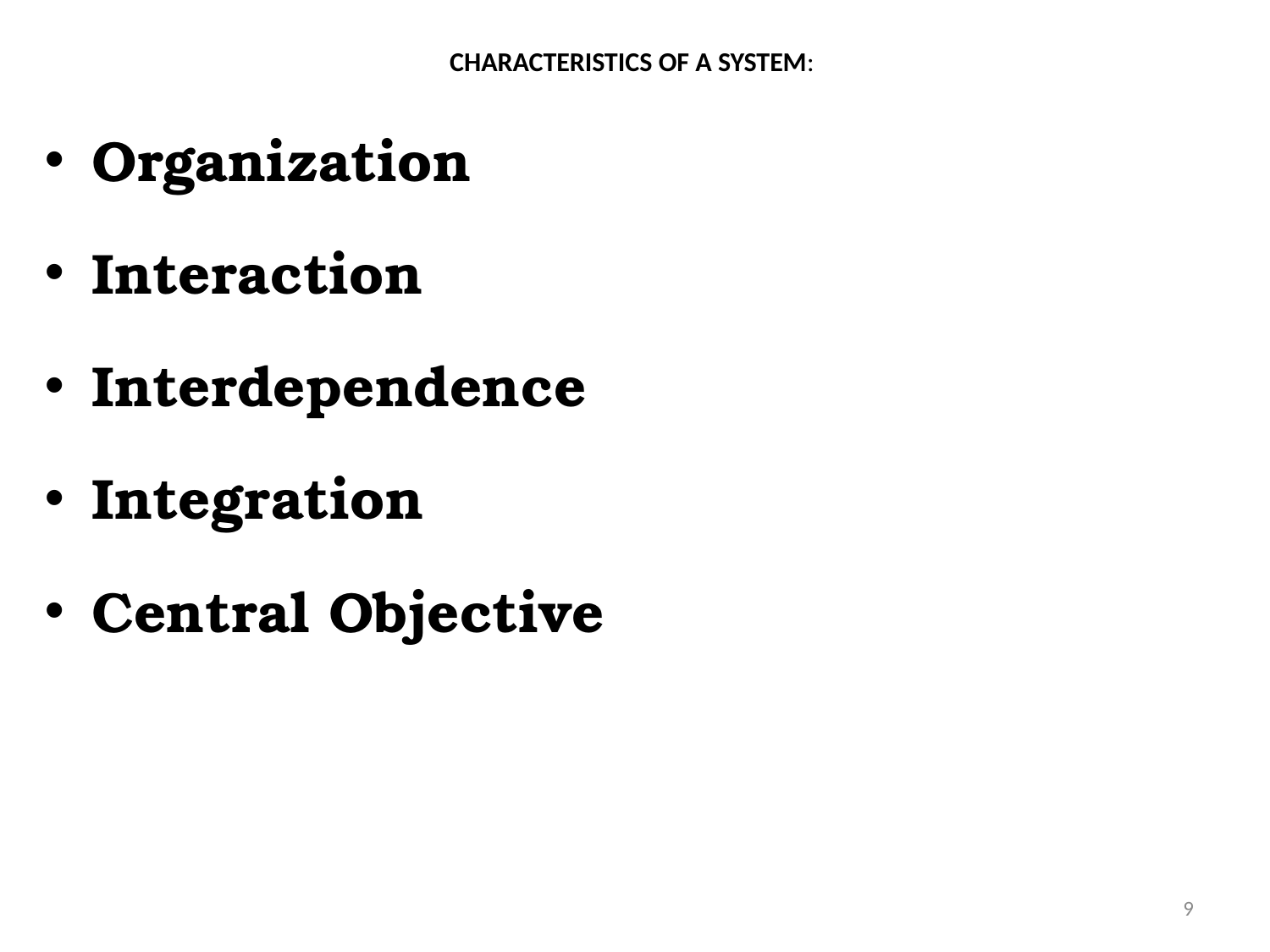

# Characteristics of a System:
Organization
Interaction
Interdependence
Integration
Central Objective
9